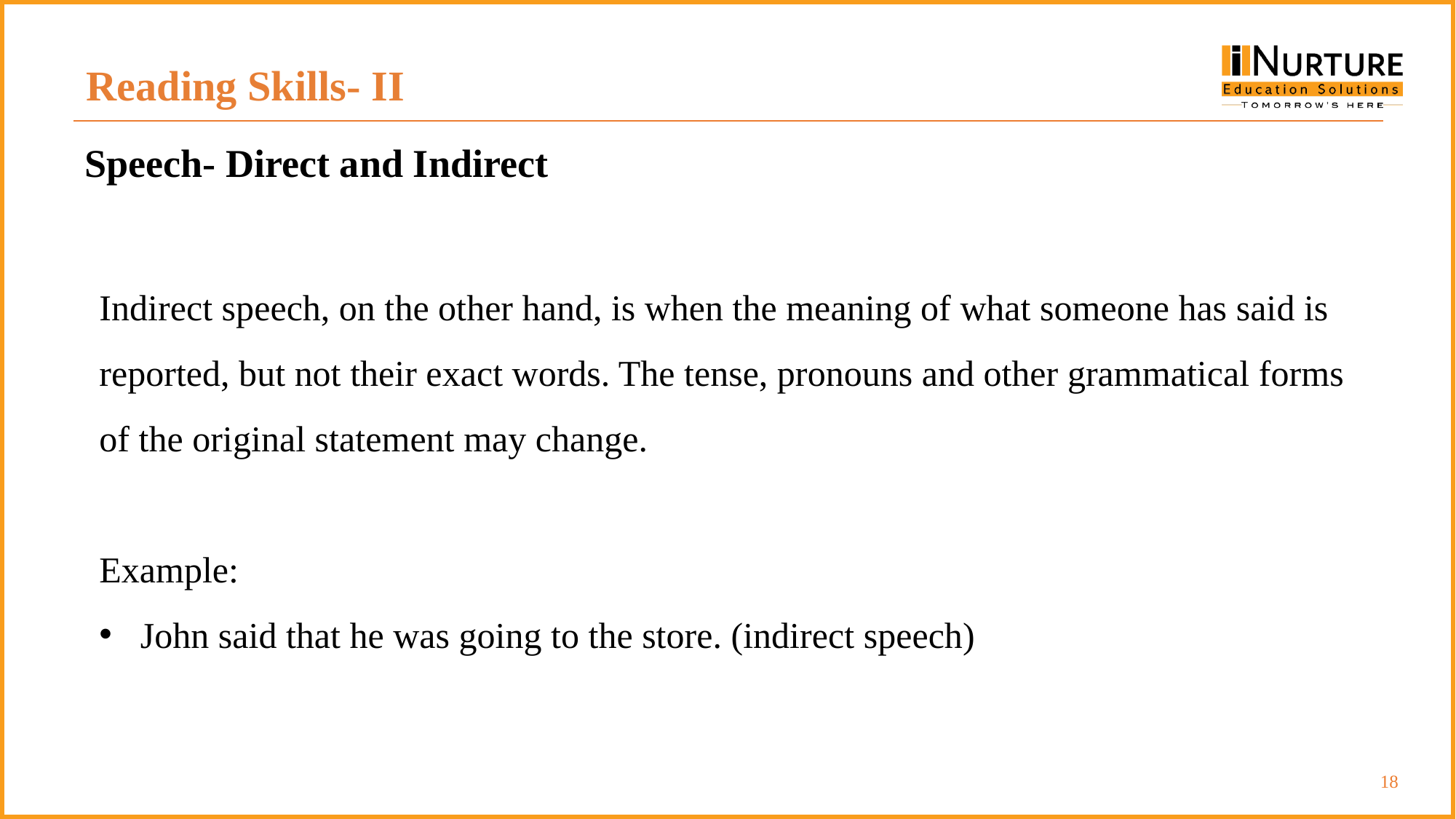

Reading Skills- II
Speech- Direct and Indirect
Indirect speech, on the other hand, is when the meaning of what someone has said is reported, but not their exact words. The tense, pronouns and other grammatical forms of the original statement may change.

Example:
John said that he was going to the store. (indirect speech)
18